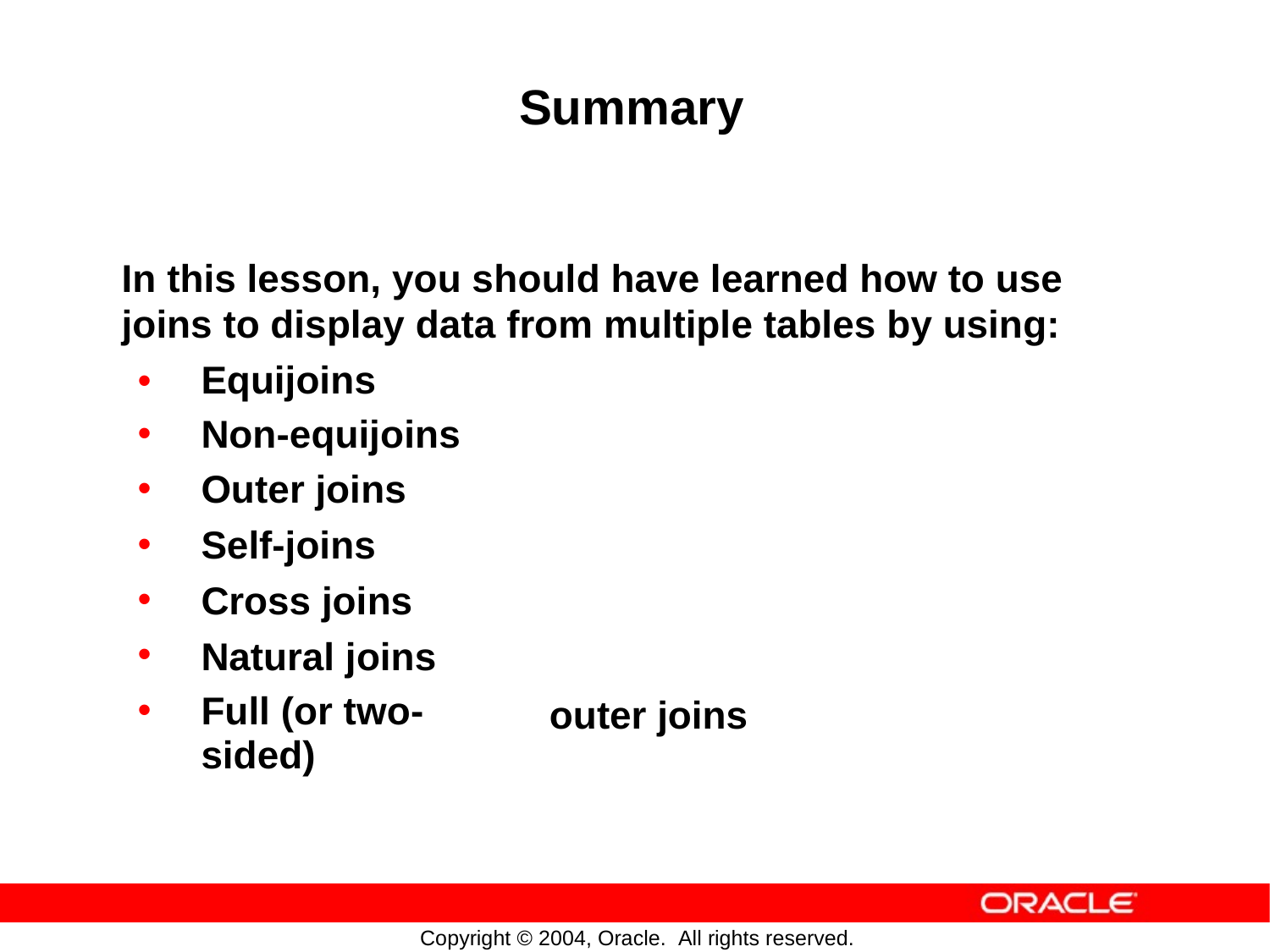

Summary
In this lesson, you should have learned how to use
joins to display data
from
multiple
tables
by
using:
•
•
•
•
•
•
•
Equijoins
Non-equijoins
Outer joins
Self-joins
Cross joins
Natural joins
Full (or two-sided)
outer joins

Copyright © 2004, Oracle.  All rights reserved.